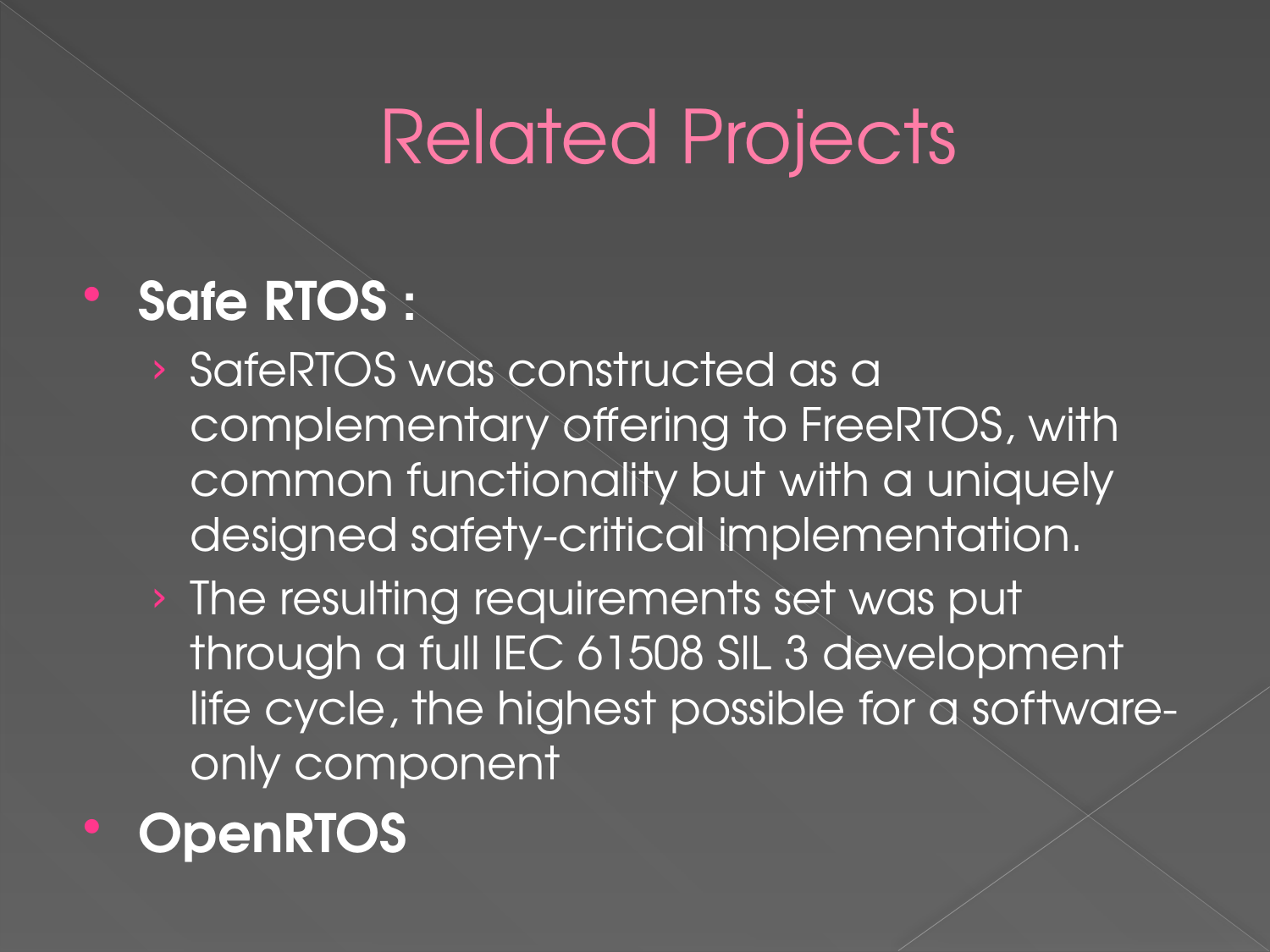

# Related Projects
Safe RTOS :
SafeRTOS was constructed as a complementary offering to FreeRTOS, with common functionality but with a uniquely designed safety-critical implementation.
The resulting requirements set was put through a full IEC 61508 SIL 3 development life cycle, the highest possible for a software-only component
OpenRTOS